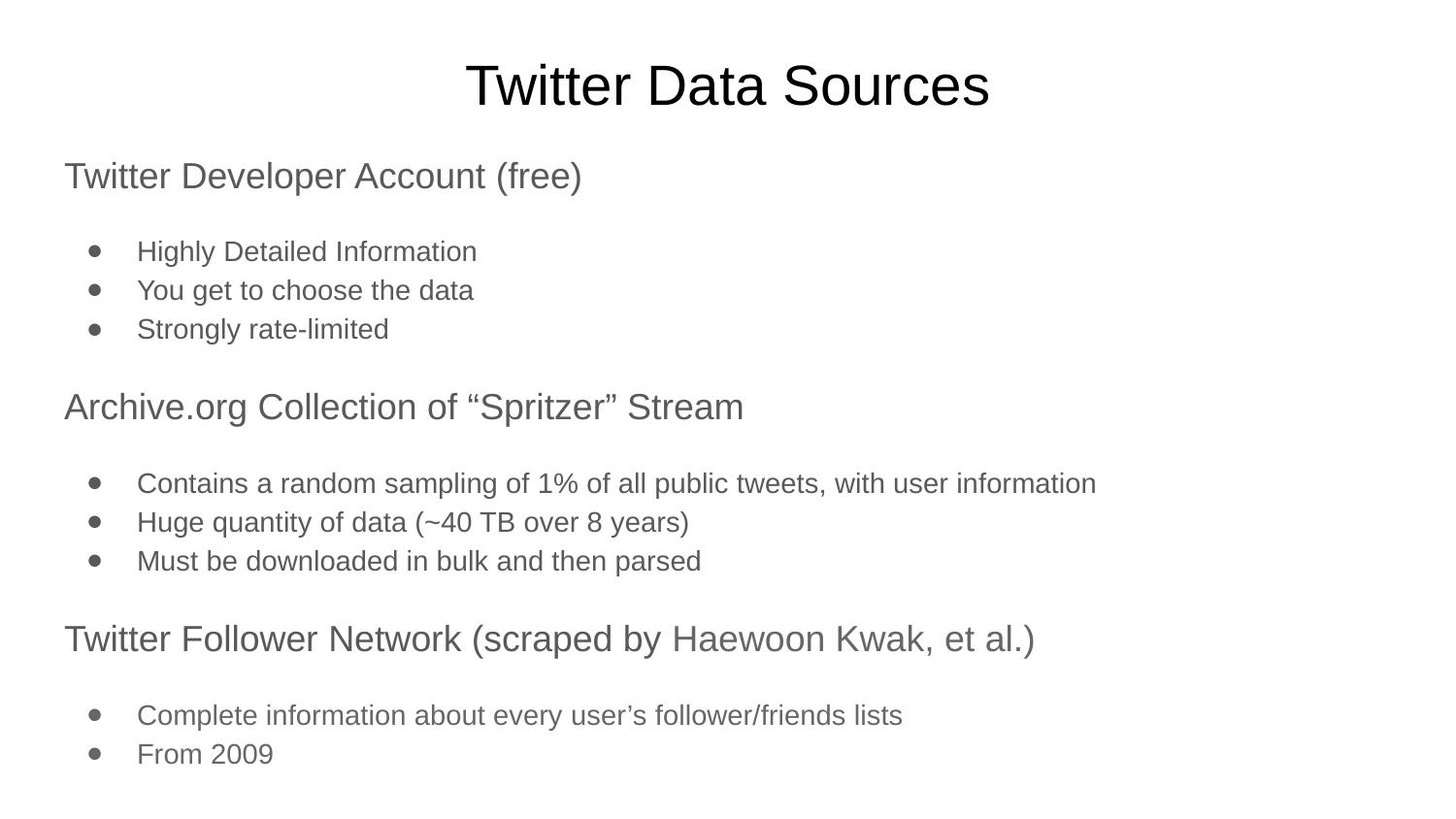

# Twitter Data Sources
Twitter Developer Account (free)
Highly Detailed Information
You get to choose the data
Strongly rate-limited
Archive.org Collection of “Spritzer” Stream
Contains a random sampling of 1% of all public tweets, with user information
Huge quantity of data (~40 TB over 8 years)
Must be downloaded in bulk and then parsed
Twitter Follower Network (scraped by Haewoon Kwak, et al.)
Complete information about every user’s follower/friends lists
From 2009